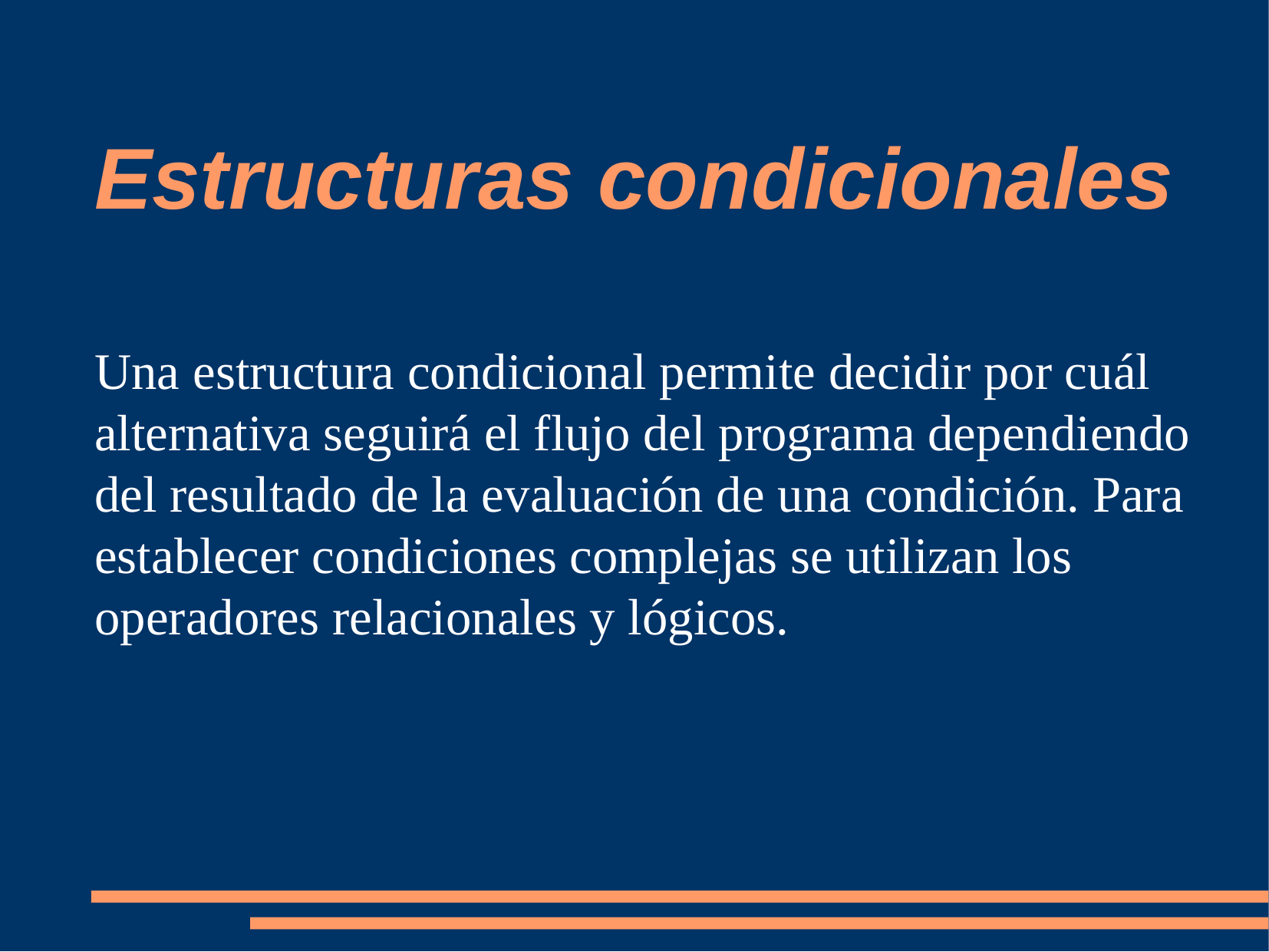

Estructuras condicionales
Una estructura condicional permite decidir por cuál alternativa seguirá el flujo del programa dependiendo del resultado de la evaluación de una condición. Para establecer condiciones complejas se utilizan los operadores relacionales y lógicos.